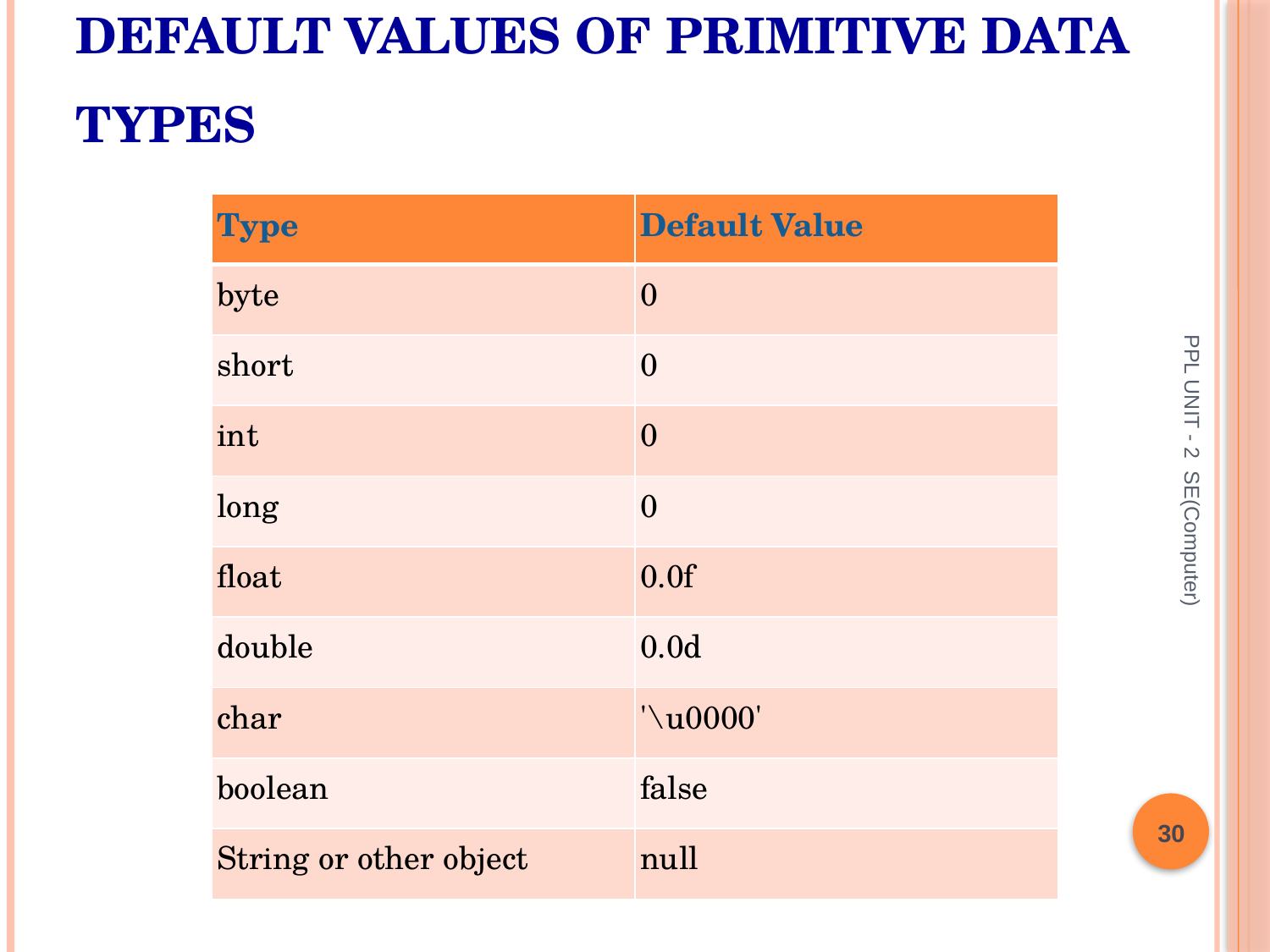

# Default Values of Primitive data Types
| Type | Default Value |
| --- | --- |
| byte | 0 |
| short | 0 |
| int | 0 |
| long | 0 |
| float | 0.0f |
| double | 0.0d |
| char | '\u0000' |
| boolean | false |
| String or other object | null |
PPL UNIT - 2  SE(Computer)
30